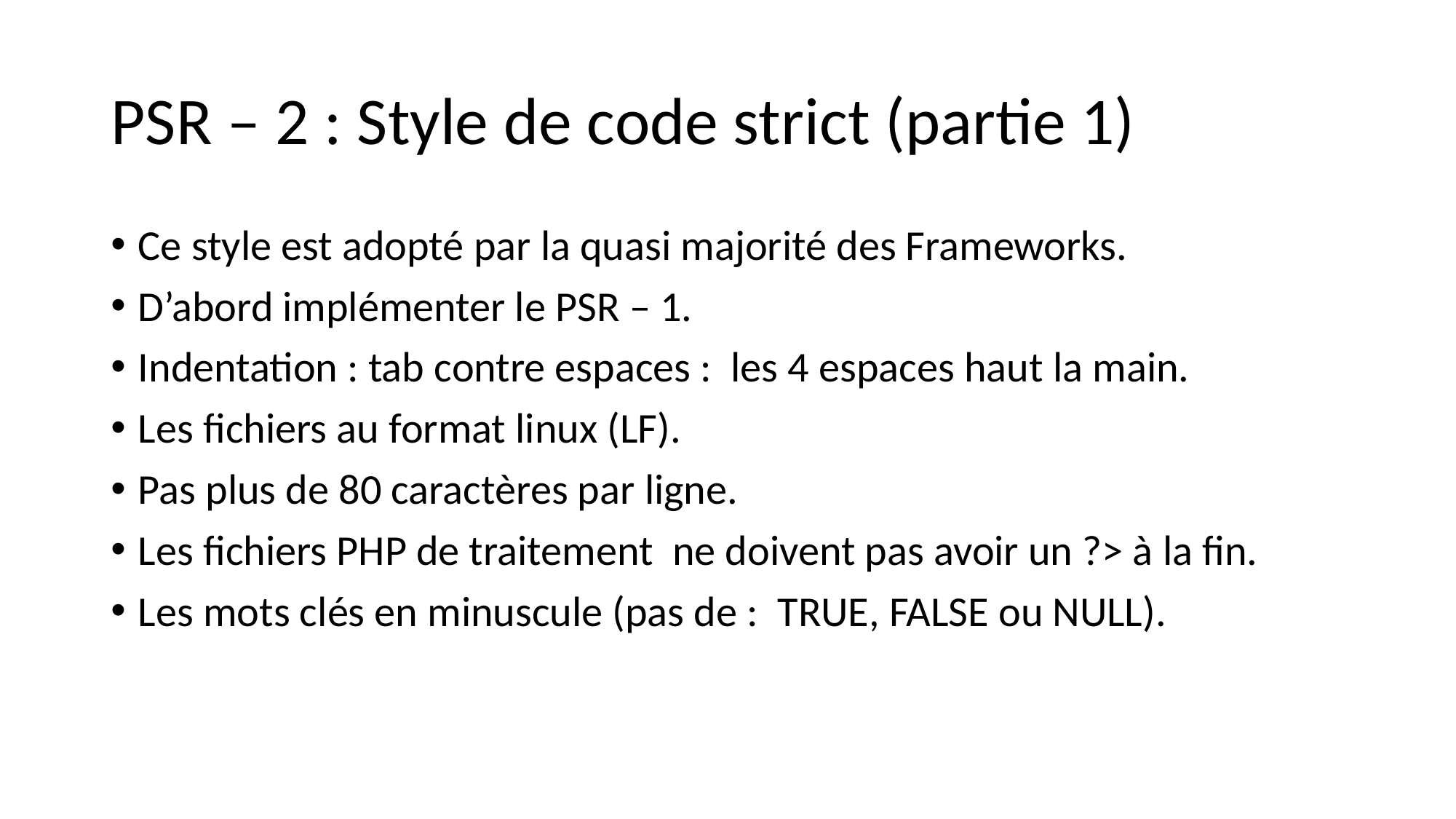

# PSR – 2 : Style de code strict (partie 1)
Ce style est adopté par la quasi majorité des Frameworks.
D’abord implémenter le PSR – 1.
Indentation : tab contre espaces :  les 4 espaces haut la main.
Les fichiers au format linux (LF).
Pas plus de 80 caractères par ligne.
Les fichiers PHP de traitement  ne doivent pas avoir un ?> à la fin.
Les mots clés en minuscule (pas de :  TRUE, FALSE ou NULL).